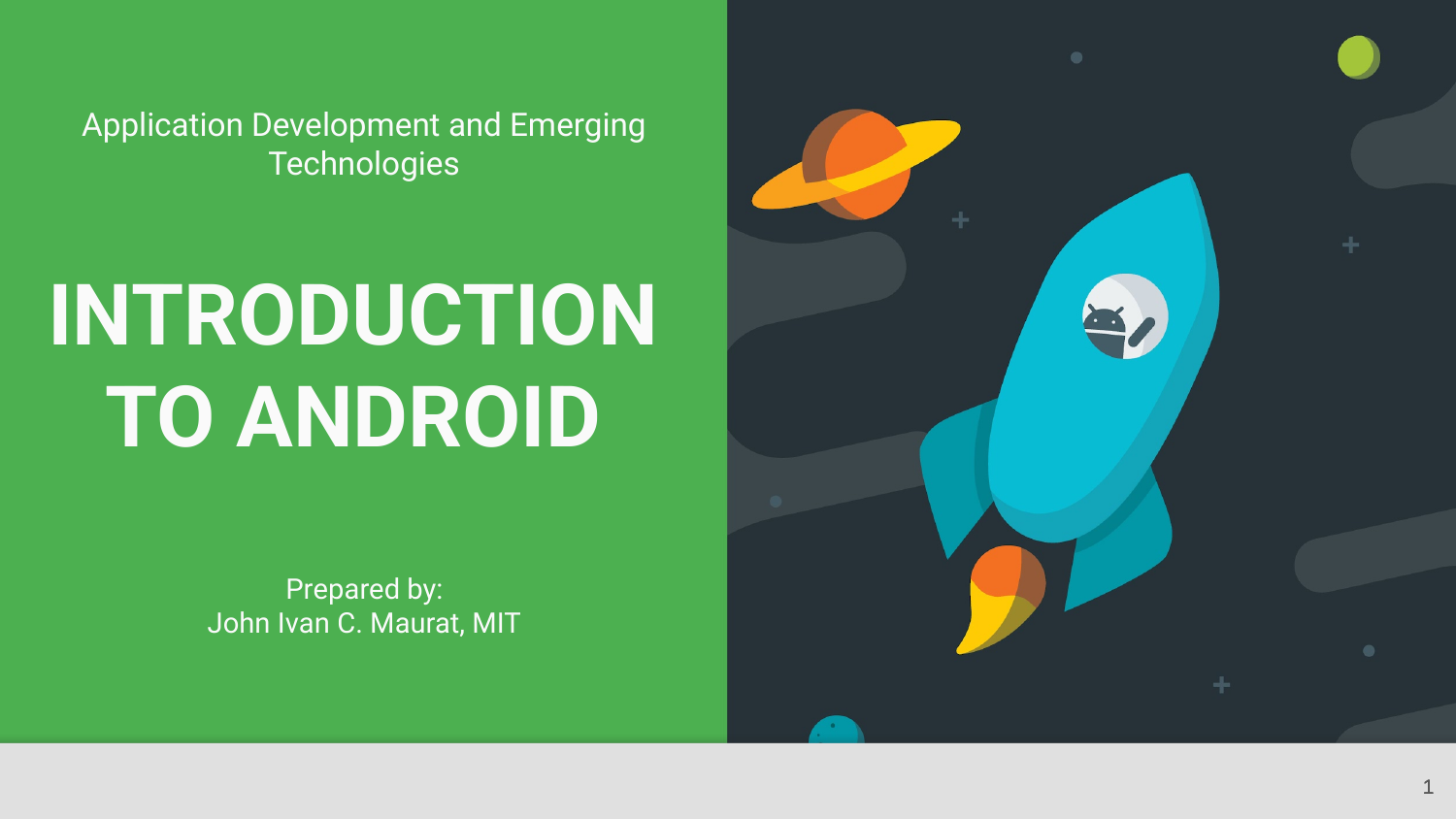

Application Development and Emerging Technologies
# INTRODUCTION TO ANDROID
Prepared by:
John Ivan C. Maurat, MIT
1
1
1